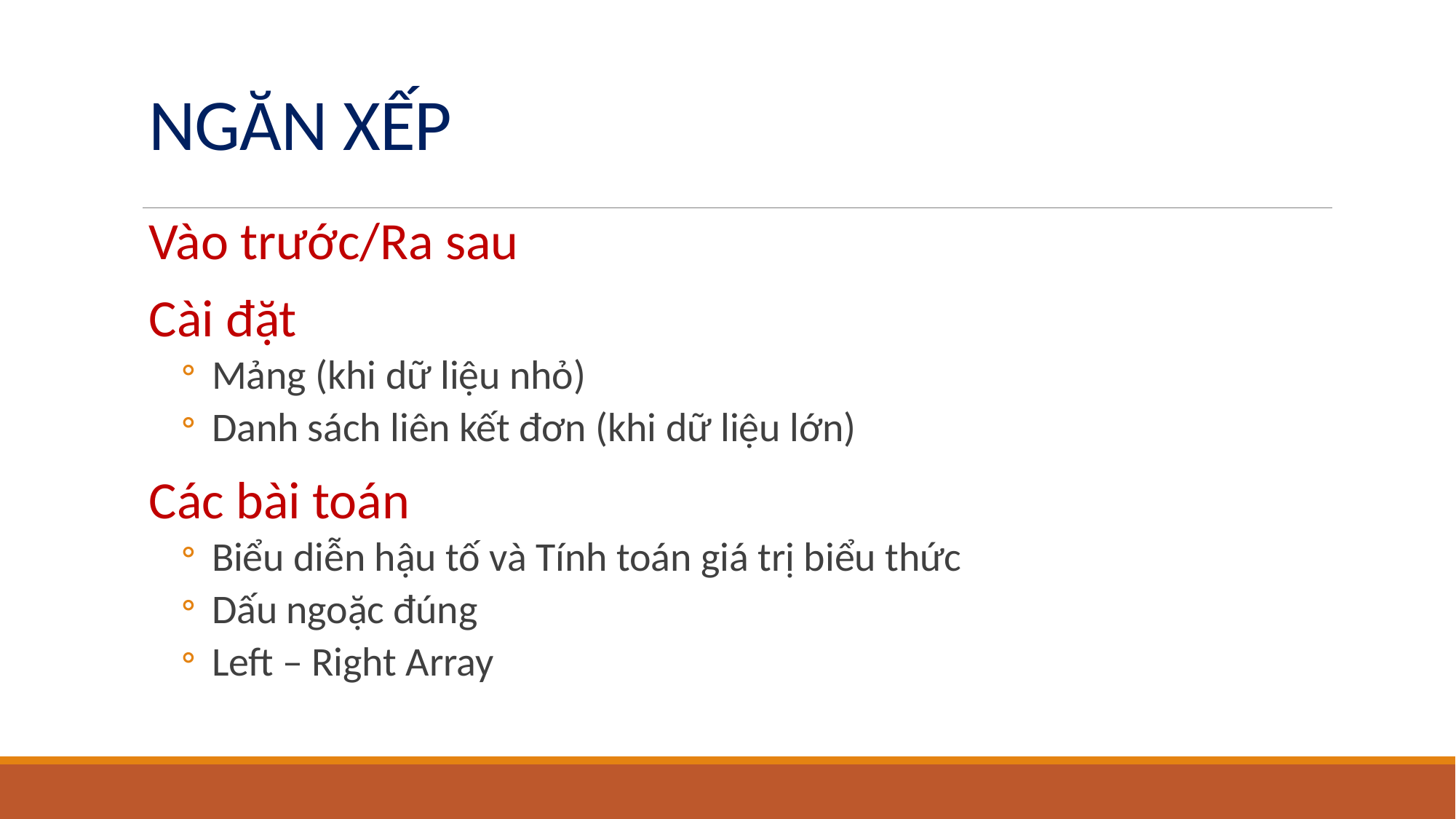

# NGĂN XẾP
Vào trước/Ra sau
Cài đặt
 Mảng (khi dữ liệu nhỏ)
 Danh sách liên kết đơn (khi dữ liệu lớn)
Các bài toán
 Biểu diễn hậu tố và Tính toán giá trị biểu thức
 Dấu ngoặc đúng
 Left – Right Array